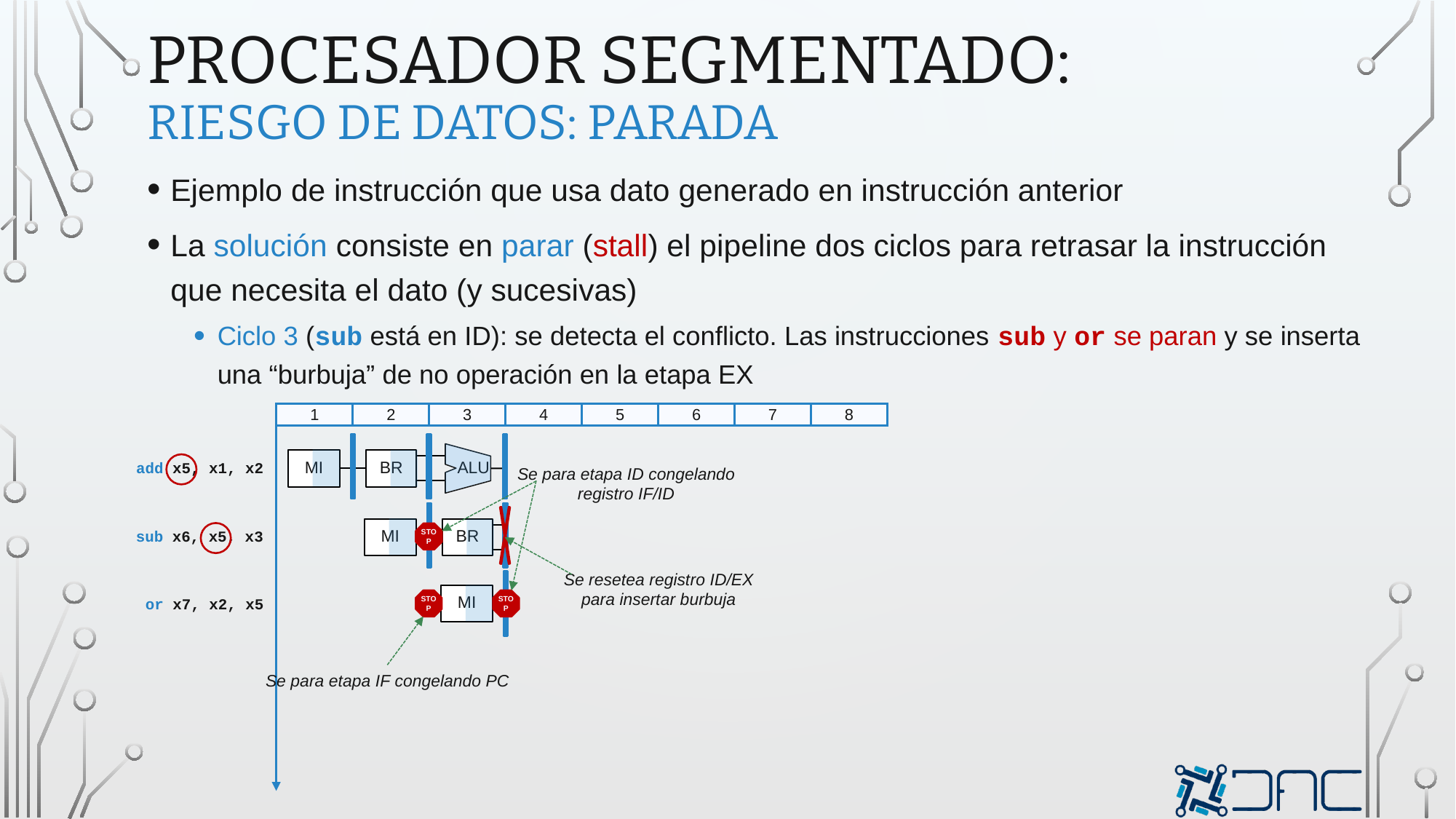

# procesador segmentado: Riesgo de datos: parada
Ejemplo de instrucción que usa dato generado en instrucción anterior
La solución consiste en parar (stall) el pipeline dos ciclos para retrasar la instrucción que necesita el dato (y sucesivas)
Ciclo 3 (sub está en ID): se detecta el conflicto. Las instrucciones sub y or se paran y se inserta una “burbuja” de no operación en la etapa EX
| 1 | 2 | 3 | 4 | 5 | 6 | 7 | 8 |
| --- | --- | --- | --- | --- | --- | --- | --- |

MI
BR

ALU
add x5, x1, x2

Se para etapa ID congelando
registro IF/ID

MI
BR

sub x6, x5, x3

STOP
Se resetea registro ID/EX
para insertar burbuja

MI
or x7, x2, x5
STOP
STOP
Se para etapa IF congelando PC